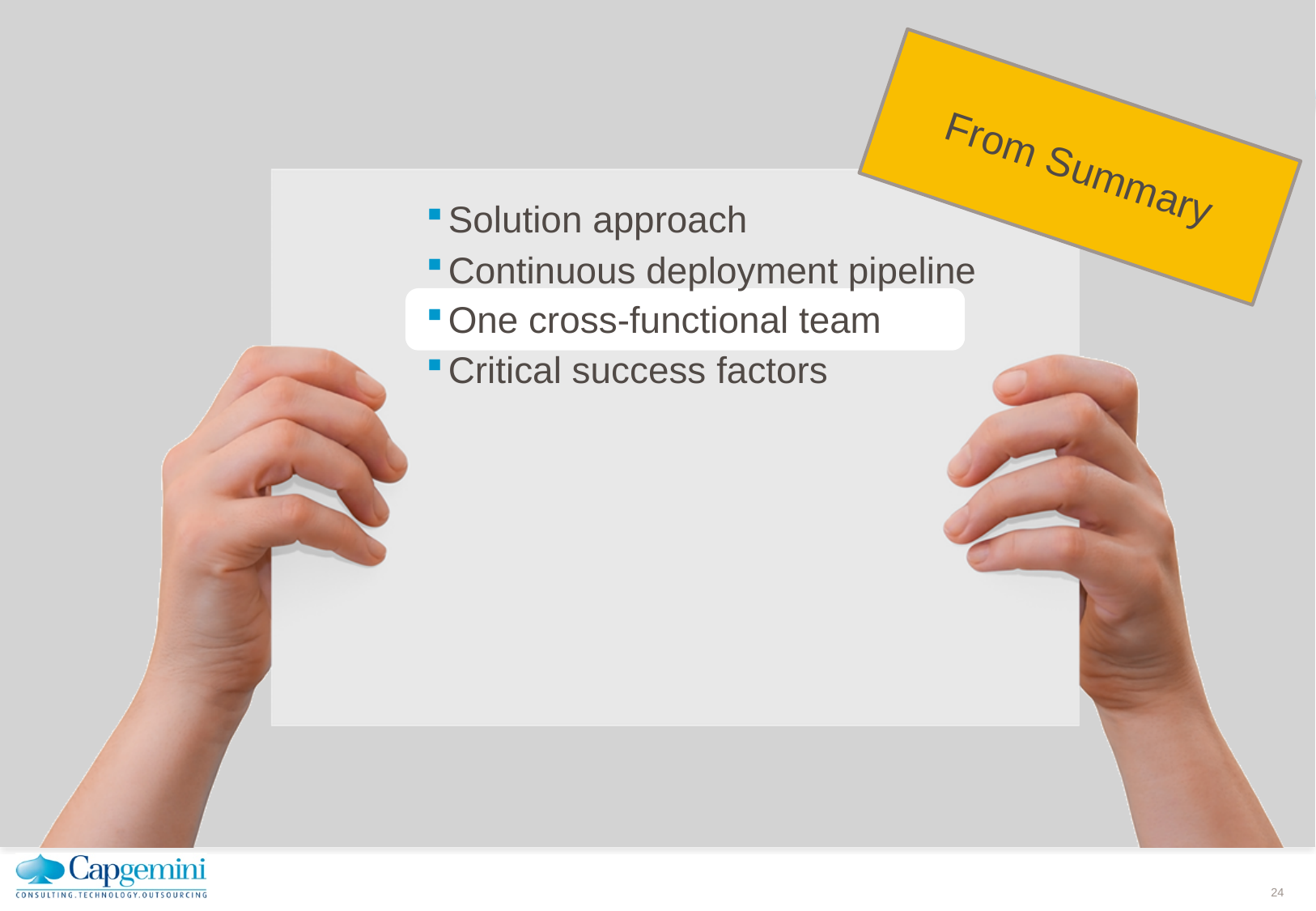

From Summary
Solution approach
Continuous deployment pipeline
One cross-functional team
Critical success factors